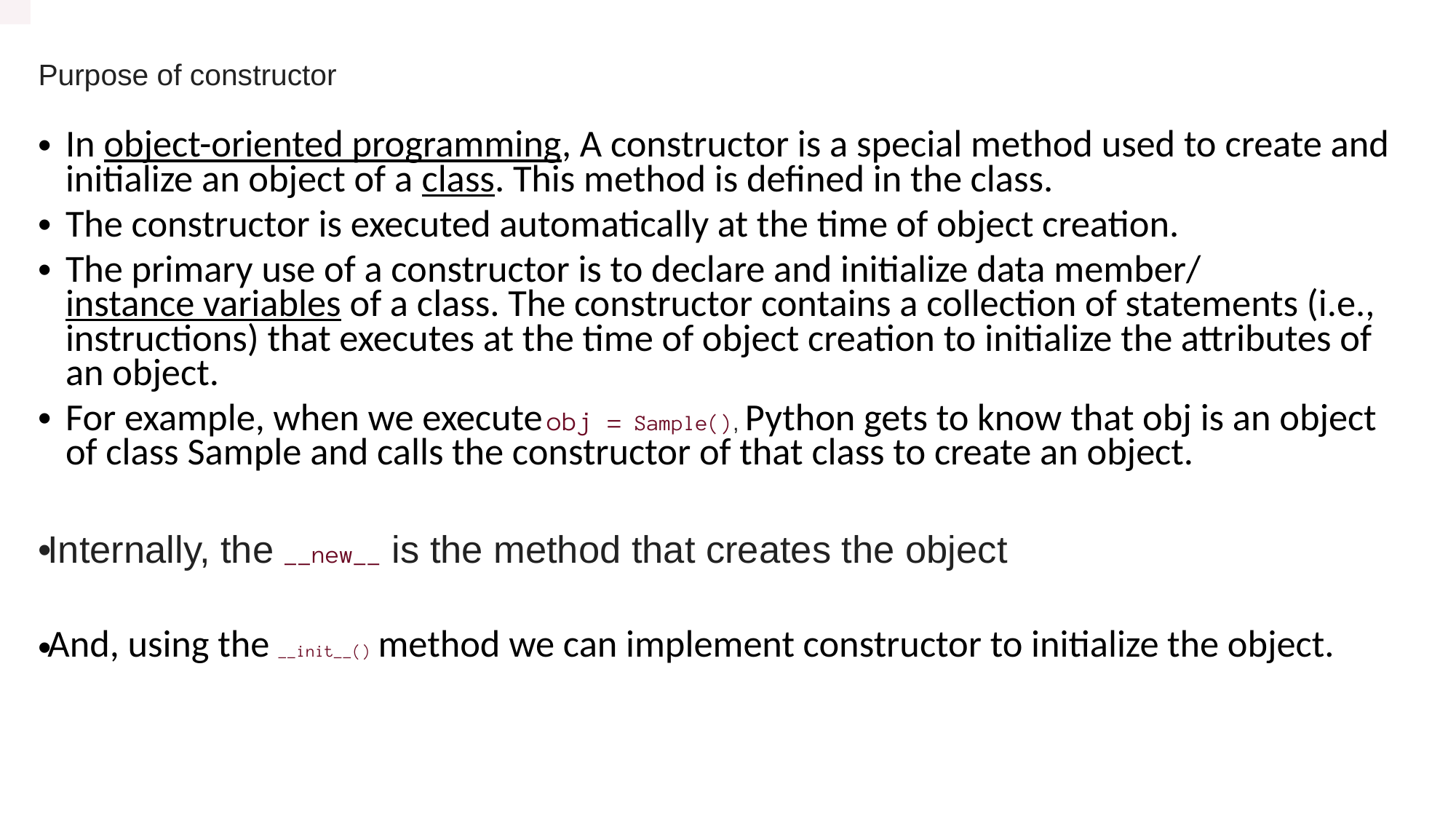

Purpose of constructor

In object-oriented programming, A constructor is a special method used to create and initialize an object of a class. This method is defined in the class.
The constructor is executed automatically at the time of object creation.
The primary use of a constructor is to declare and initialize data member/ instance variables of a class. The constructor contains a collection of statements (i.e., instructions) that executes at the time of object creation to initialize the attributes of an object.
For example, when we execute obj = Sample(), Python gets to know that obj is an object of class Sample and calls the constructor of that class to create an object.

Internally, the __new__ is the method that creates the object

And, using the __init__() method we can implement constructor to initialize the object.